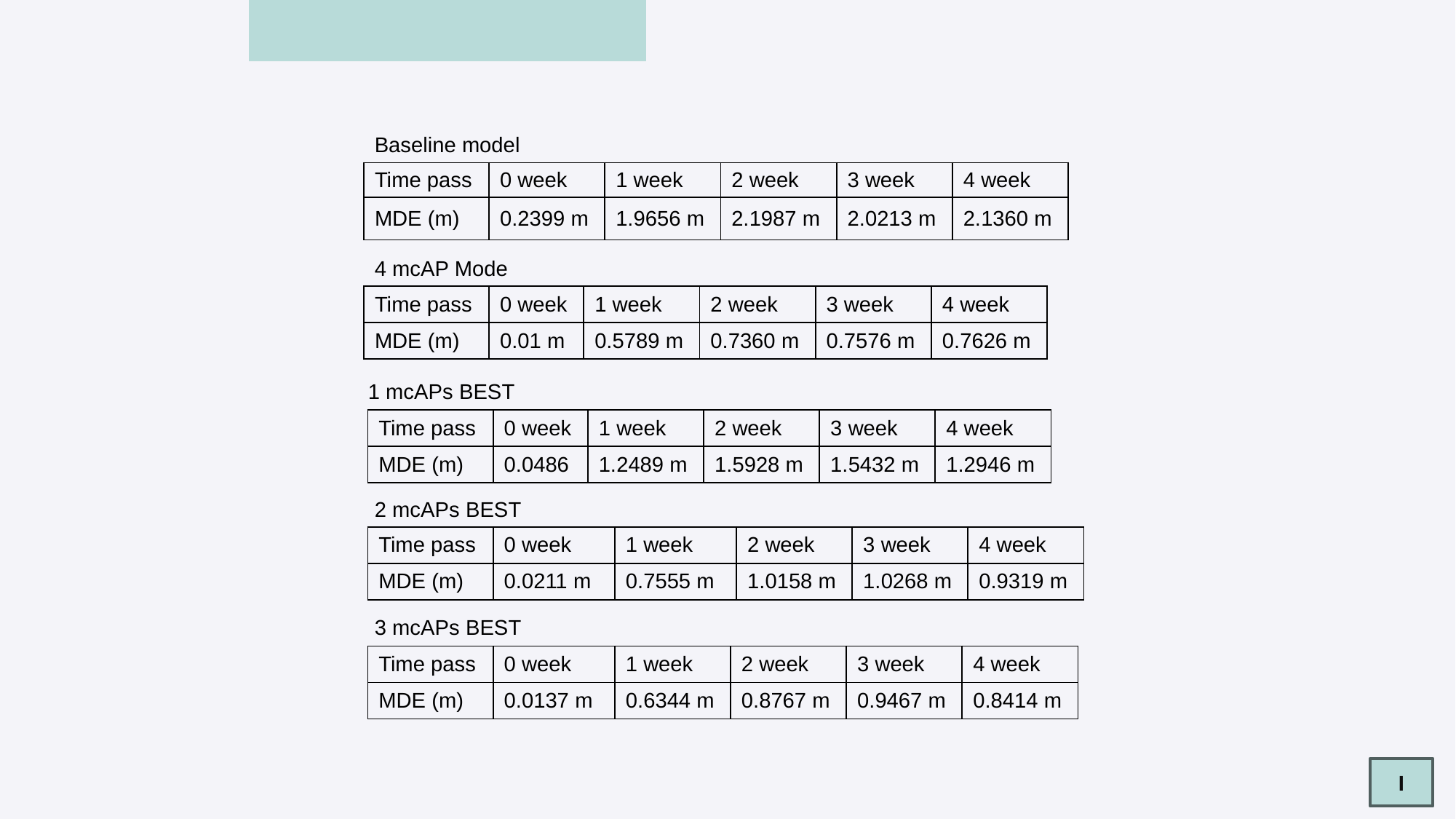

Baseline model
| Time pass | 0 week | 1 week | 2 week | 3 week | 4 week |
| --- | --- | --- | --- | --- | --- |
| MDE (m) | 0.2399 m | 1.9656 m | 2.1987 m | 2.0213 m | 2.1360 m |
4 mcAP Mode
| Time pass | 0 week | 1 week | 2 week | 3 week | 4 week |
| --- | --- | --- | --- | --- | --- |
| MDE (m) | 0.01 m | 0.5789 m | 0.7360 m | 0.7576 m | 0.7626 m |
1 mcAPs BEST
| Time pass | 0 week | 1 week | 2 week | 3 week | 4 week |
| --- | --- | --- | --- | --- | --- |
| MDE (m) | 0.0486 | 1.2489 m | 1.5928 m | 1.5432 m | 1.2946 m |
2 mcAPs BEST
| Time pass | 0 week | 1 week | 2 week | 3 week | 4 week |
| --- | --- | --- | --- | --- | --- |
| MDE (m) | 0.0211 m | 0.7555 m | 1.0158 m | 1.0268 m | 0.9319 m |
3 mcAPs BEST
| Time pass | 0 week | 1 week | 2 week | 3 week | 4 week |
| --- | --- | --- | --- | --- | --- |
| MDE (m) | 0.0137 m | 0.6344 m | 0.8767 m | 0.9467 m | 0.8414 m |
I